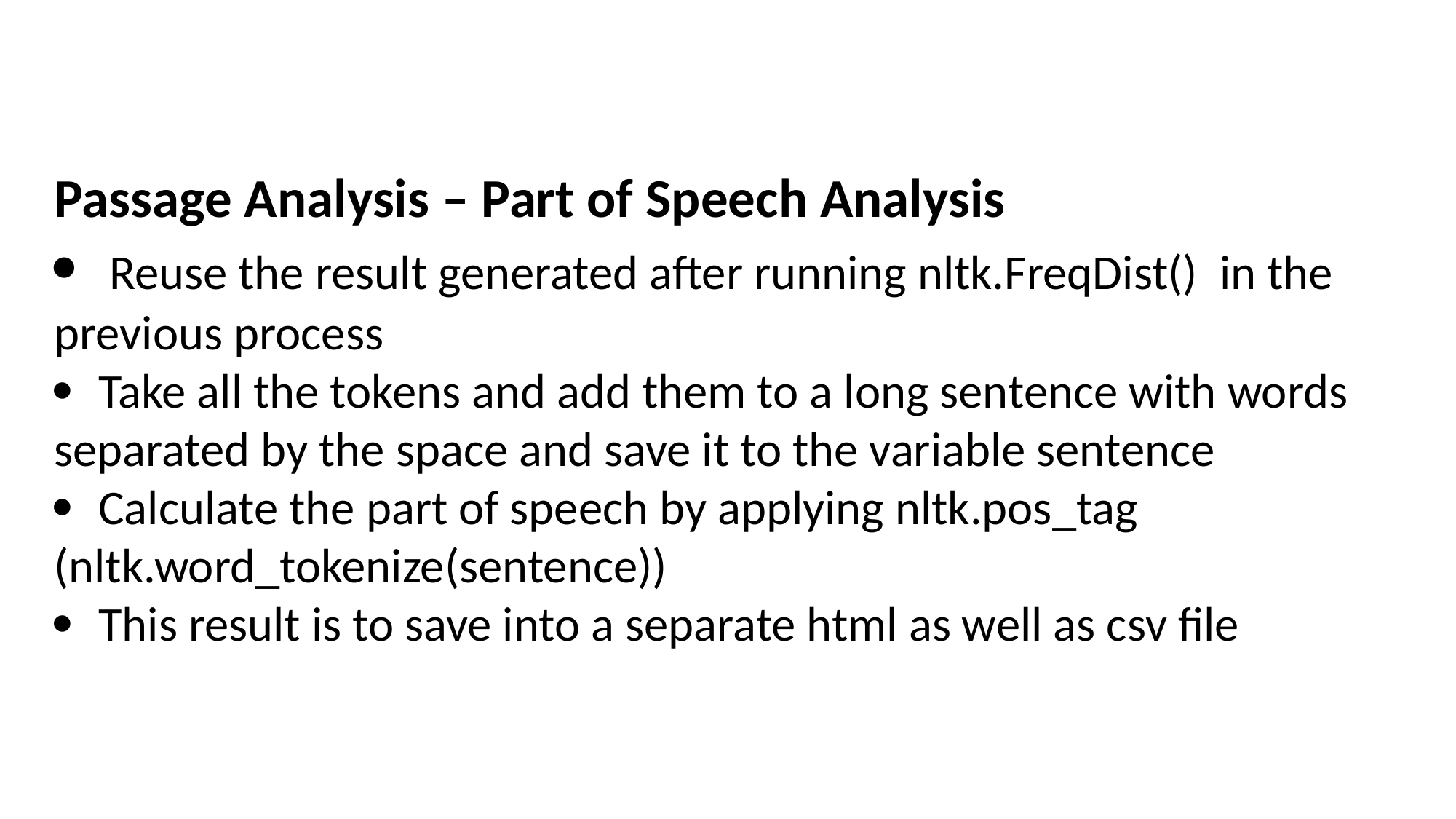

Passage Analysis – Part of Speech Analysis
• Reuse the result generated after running nltk.FreqDist()  in the previous process
• Take all the tokens and add them to a long sentence with words separated by the space and save it to the variable sentence
• Calculate the part of speech by applying nltk.pos_tag (nltk.word_tokenize(sentence))
• This result is to save into a separate html as well as csv file